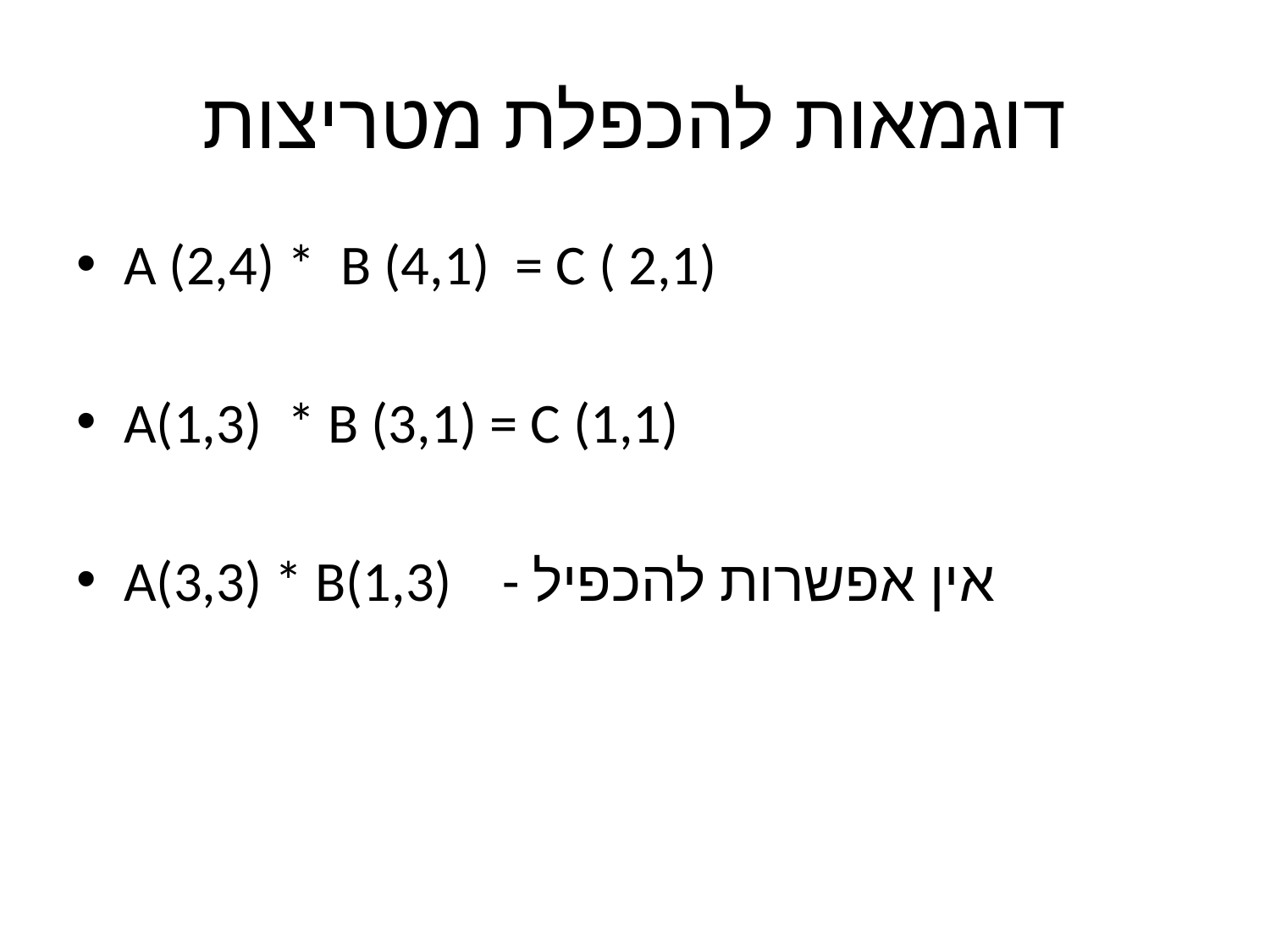

# דוגמאות להכפלת מטריצות
A (2,4) *  B (4,1)  = C ( 2,1)

A(1,3)  * B (3,1) = C (1,1)

A(3,3) * B(1,3)    - אין אפשרות להכפיל